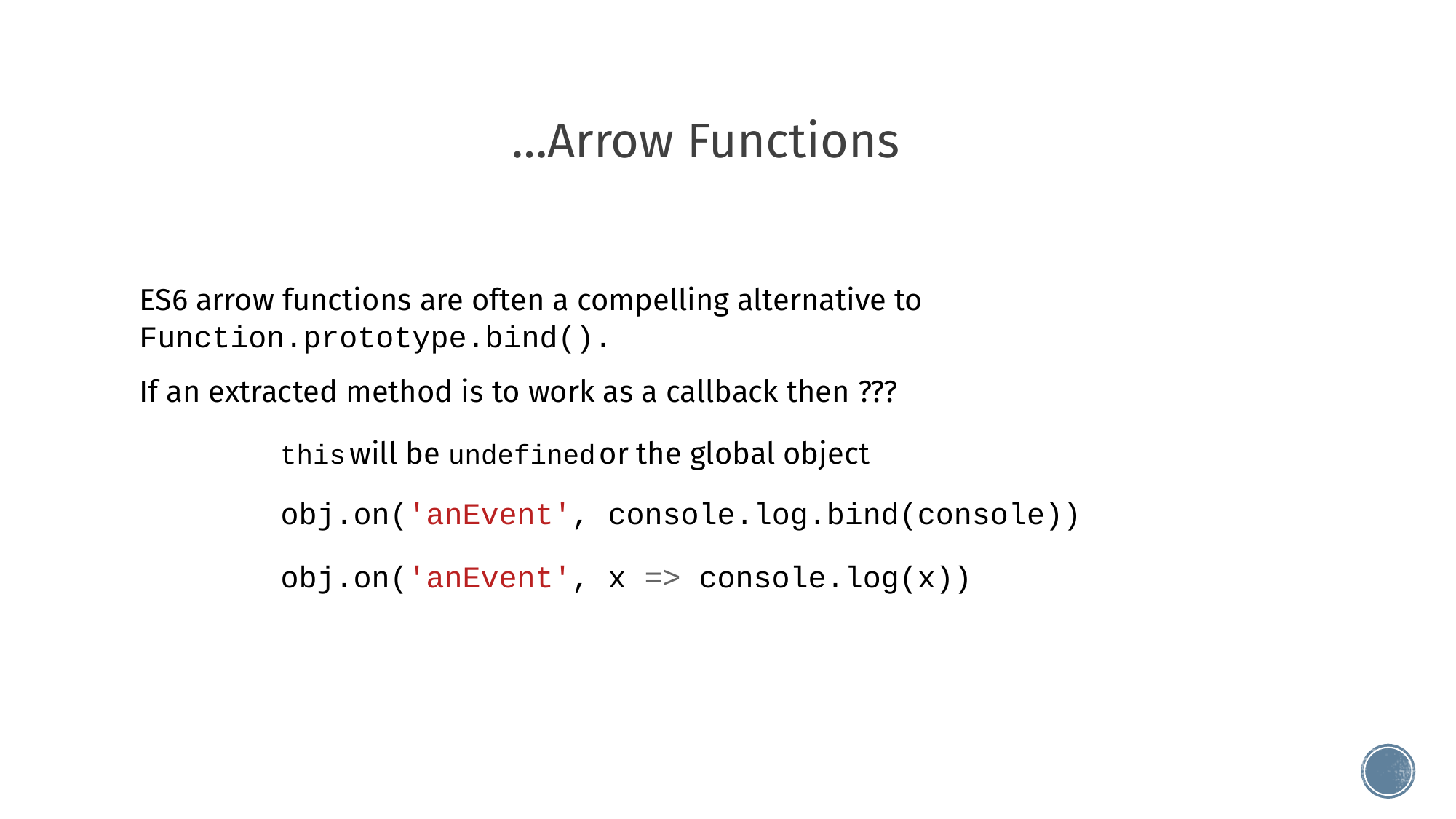

…Arrow Functions
ES6 arrow functions are often a compelling alternative to
Function.prototype.bind().
If an extracted method is to work as a callback then ???
this will be undefined or the global object
obj.on('anEvent', console.log.bind(console))
obj.on('anEvent', x => console.log(x))